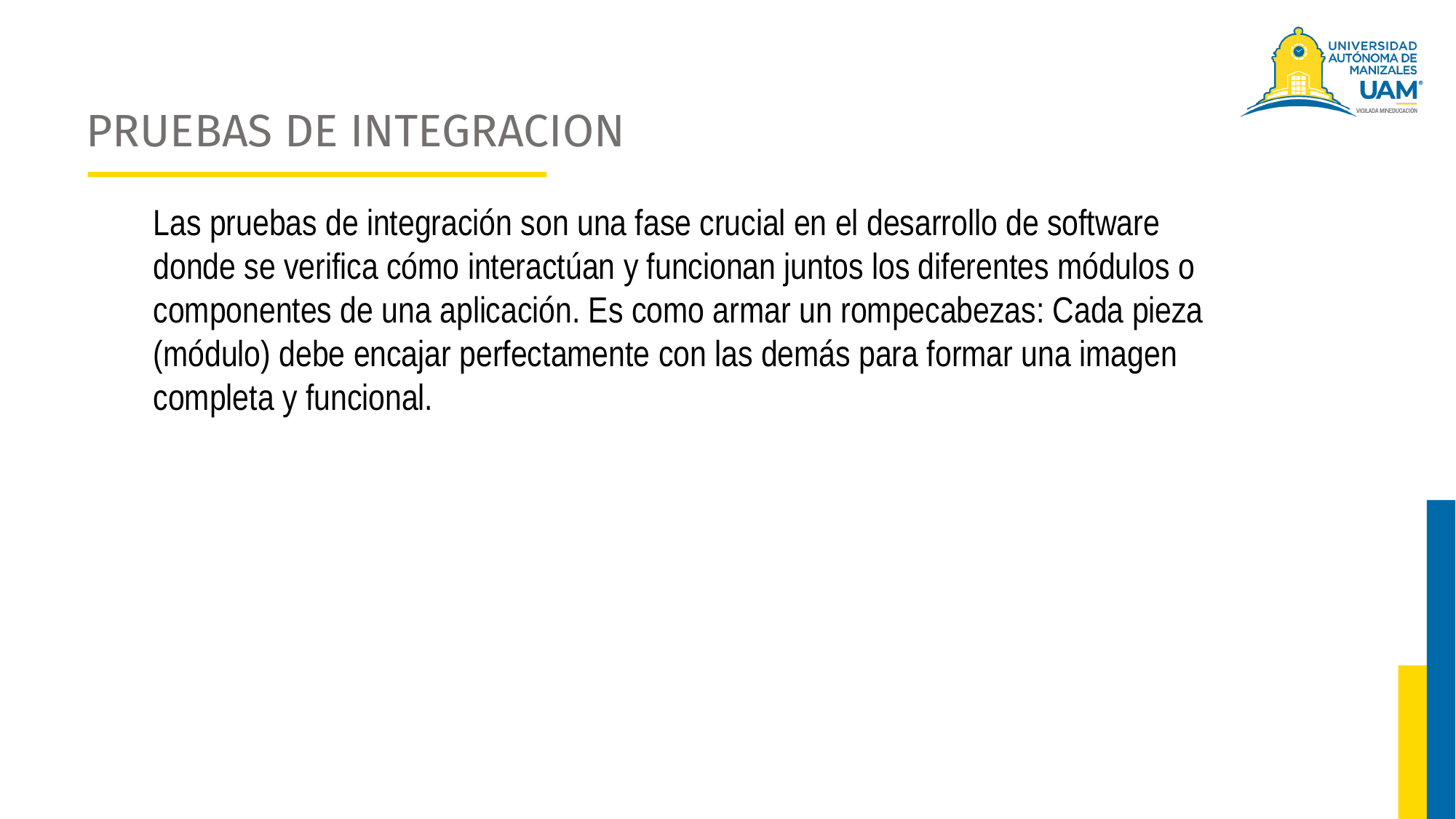

# PRUEBAS DE INTEGRACION

Las pruebas de integración son una fase crucial en el desarrollo de software donde se verifica cómo interactúan y funcionan juntos los diferentes módulos o componentes de una aplicación. Es como armar un rompecabezas: Cada pieza (módulo) debe encajar perfectamente con las demás para formar una imagen completa y funcional.